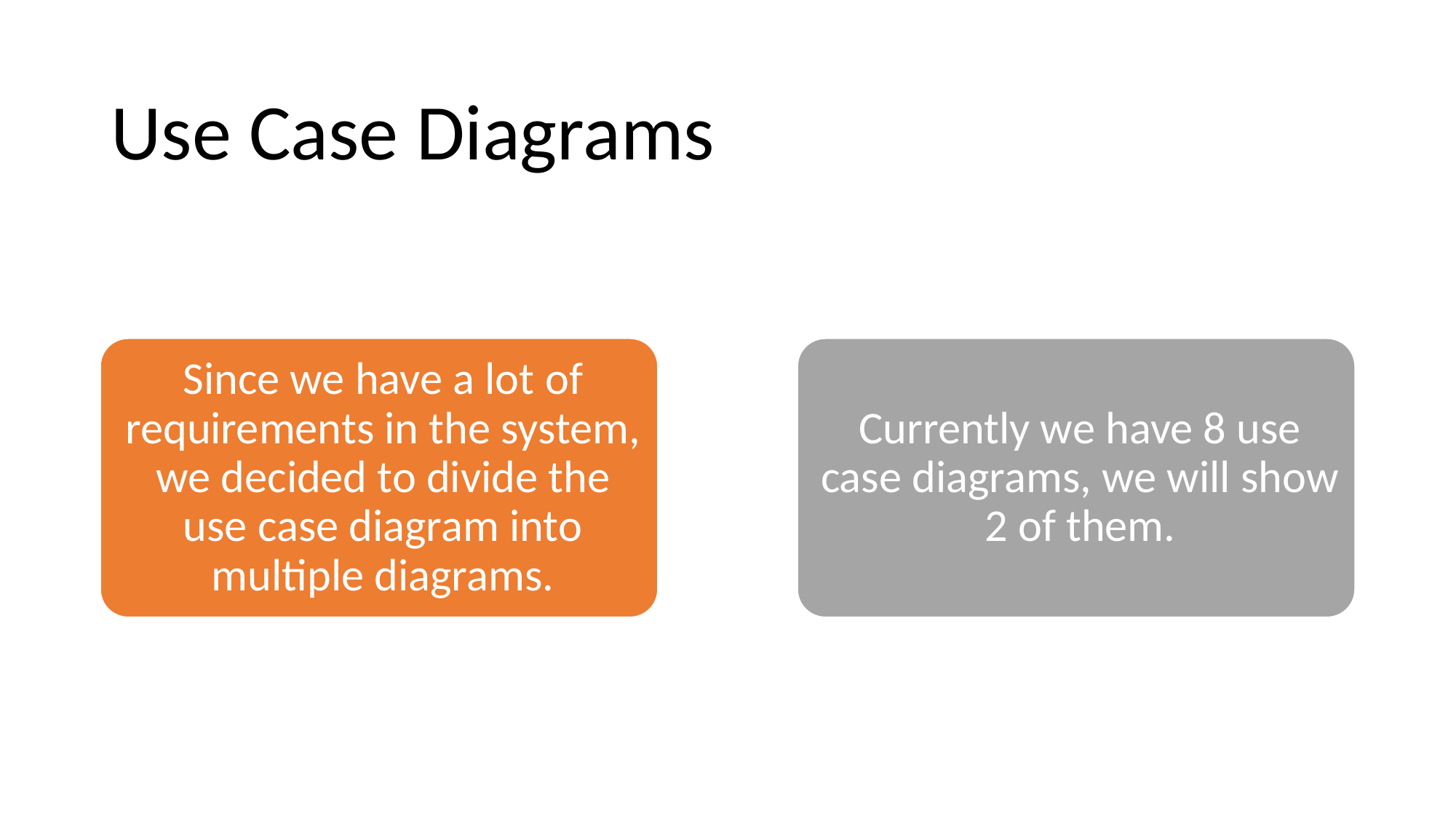

# Use Case Diagrams
Since we have a lot of requirements in the system, we decided to divide the use case diagram into multiple diagrams.
Currently we have 8 use case diagrams, we will show 2 of them.